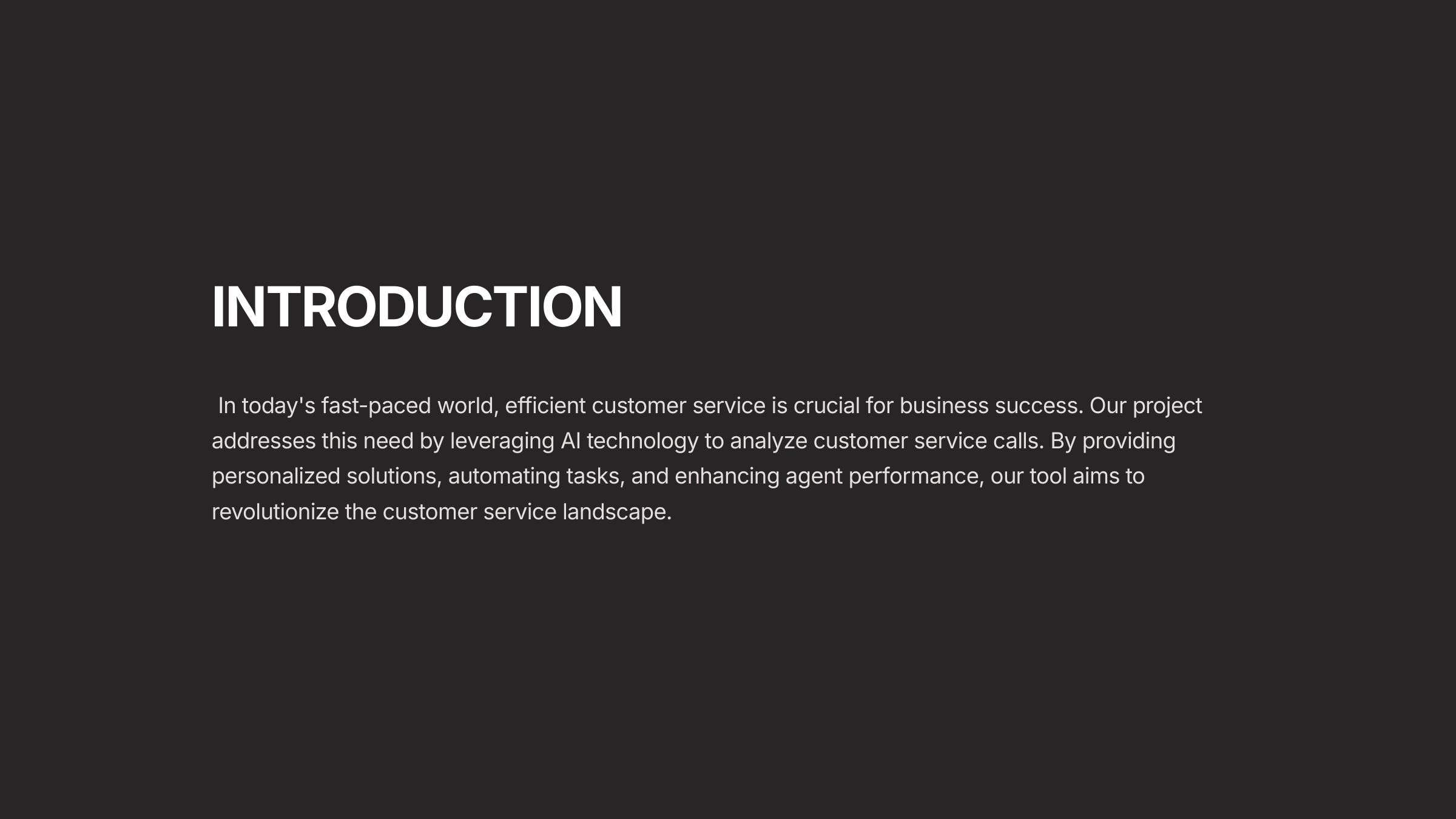

INTRODUCTION
 In today's fast-paced world, efficient customer service is crucial for business success. Our project addresses this need by leveraging AI technology to analyze customer service calls. By providing personalized solutions, automating tasks, and enhancing agent performance, our tool aims to revolutionize the customer service landscape.